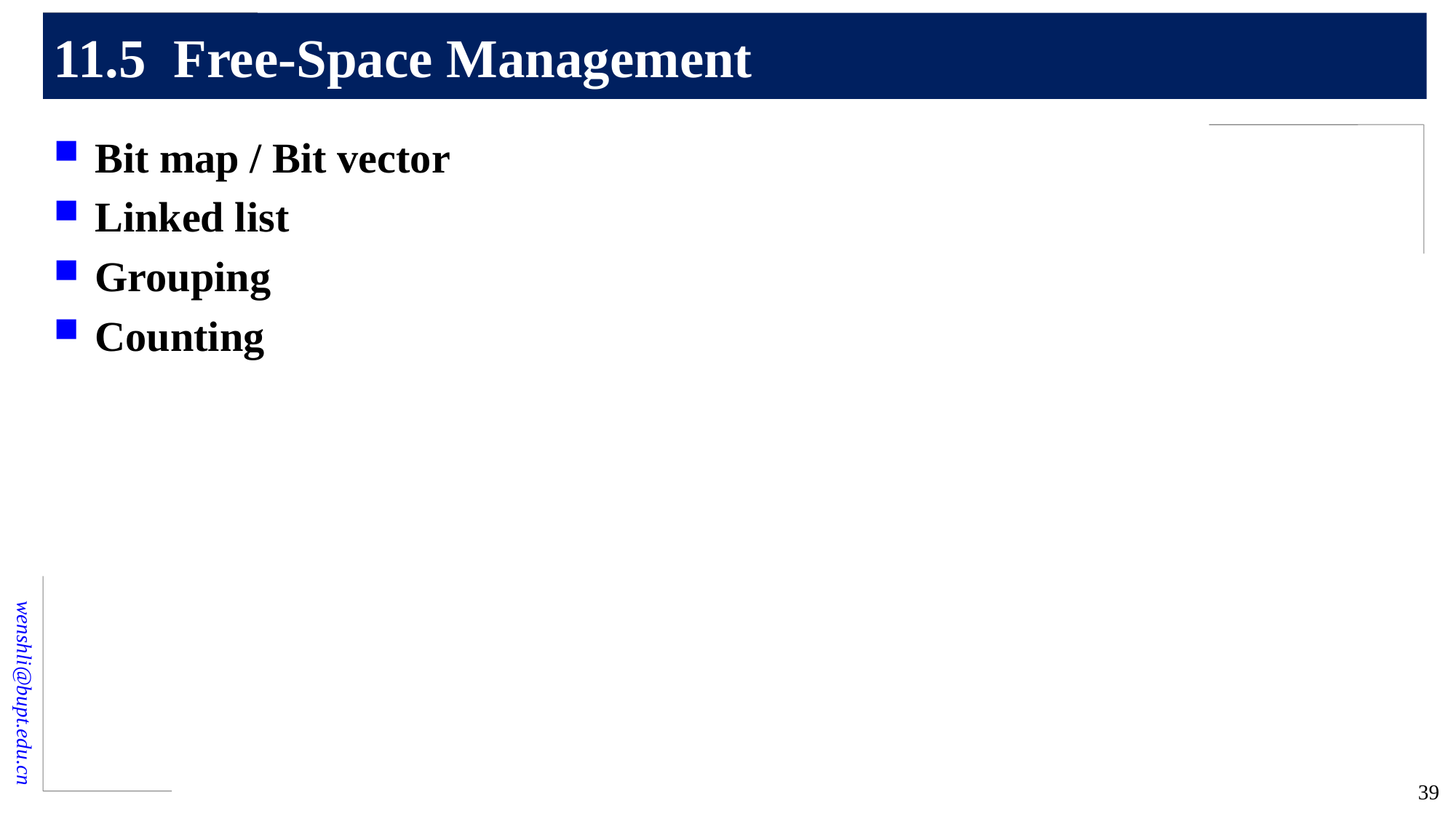

# 11.5  Free-Space Management
Bit map / Bit vector
Linked list
Grouping
Counting
39